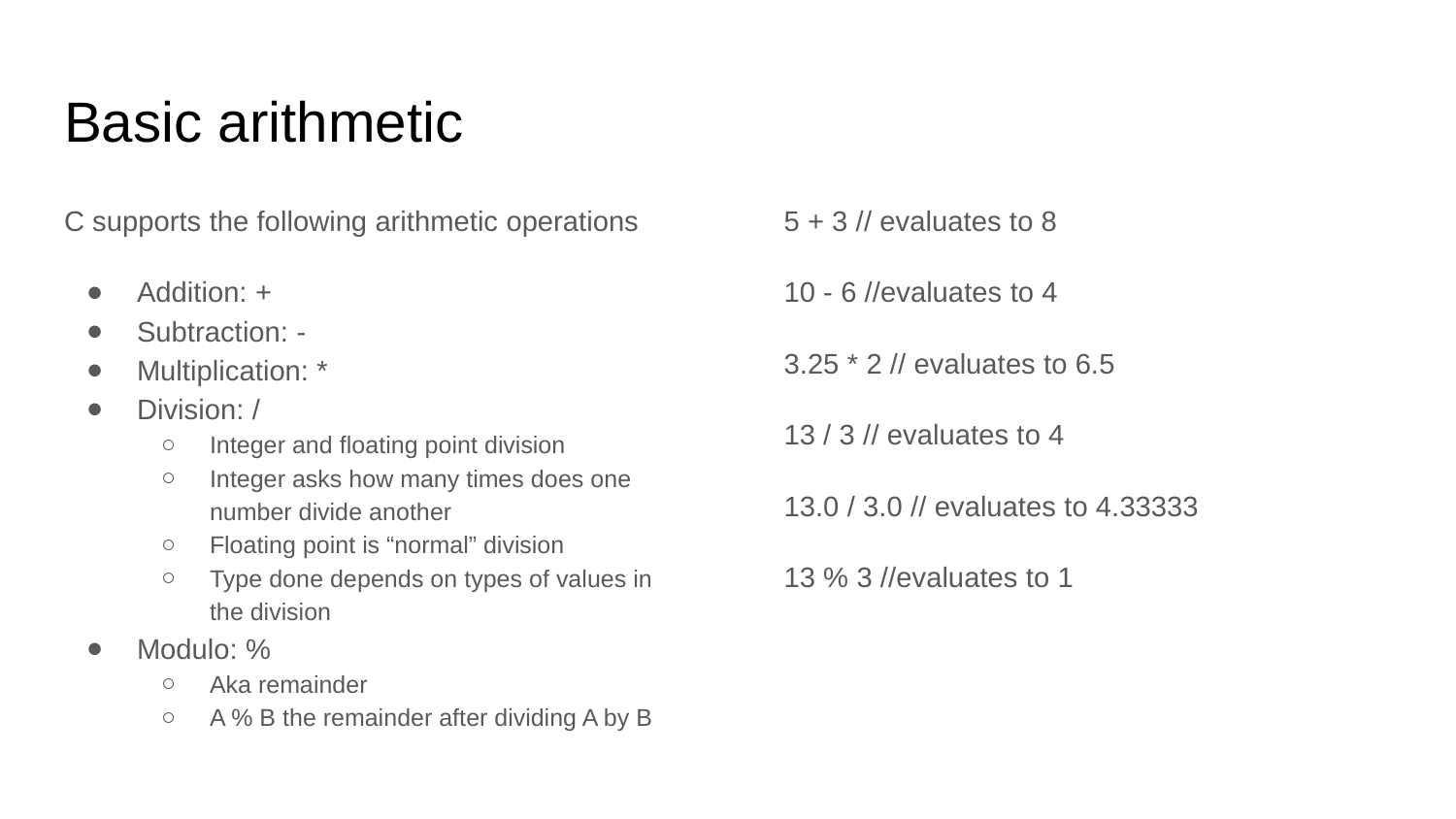

# Basic arithmetic
C supports the following arithmetic operations
Addition: +
Subtraction: -
Multiplication: *
Division: /
Integer and floating point division
Integer asks how many times does one number divide another
Floating point is “normal” division
Type done depends on types of values in the division
Modulo: %
Aka remainder
A % B the remainder after dividing A by B
5 + 3 // evaluates to 8
10 - 6 //evaluates to 4
3.25 * 2 // evaluates to 6.5
13 / 3 // evaluates to 4
13.0 / 3.0 // evaluates to 4.33333
13 % 3 //evaluates to 1